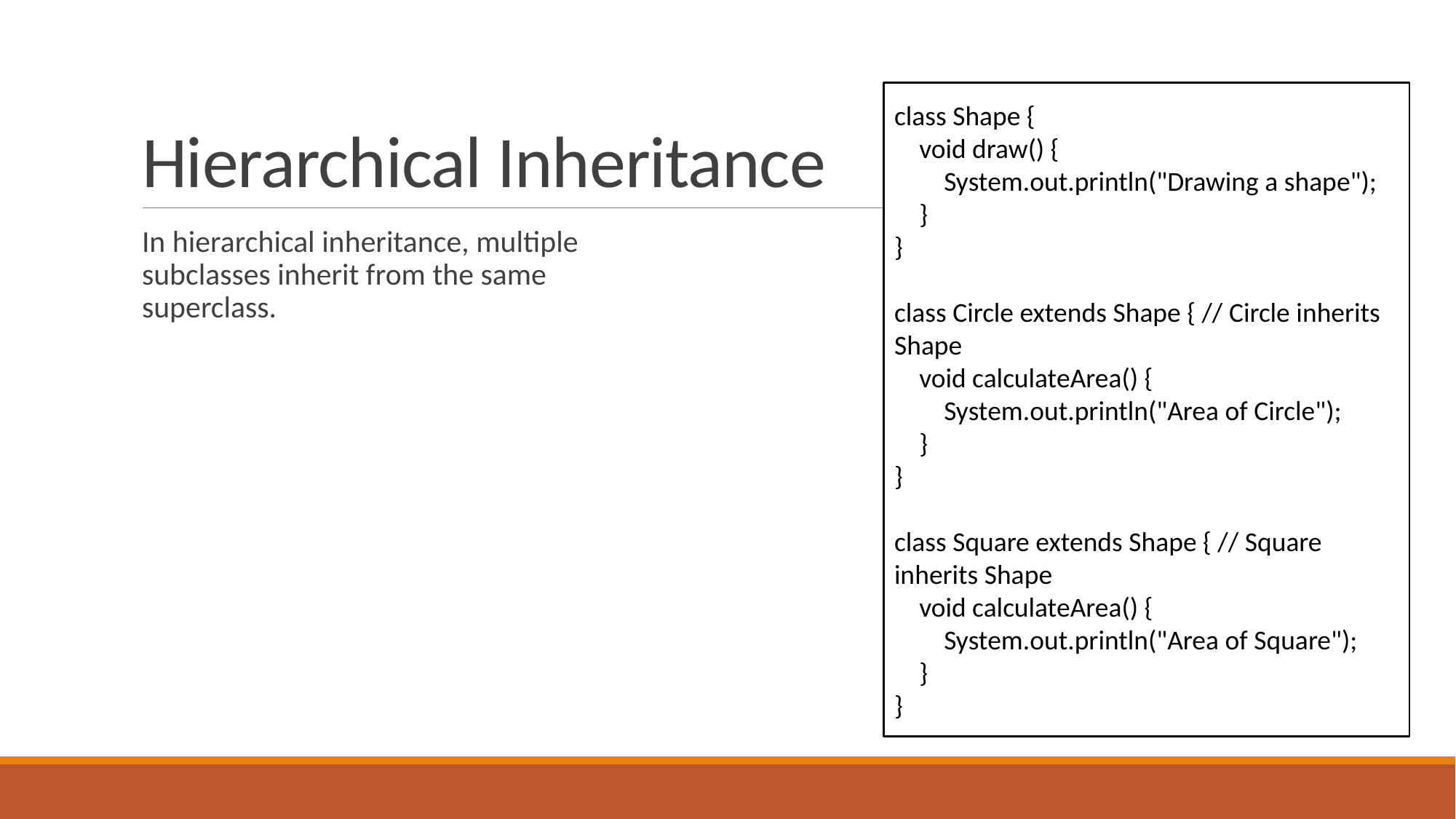

# Hierarchical Inheritance
class Shape {
    void draw() {
        System.out.println("Drawing a shape");
    }
}

class Circle extends Shape { // Circle inherits Shape
    void calculateArea() {
        System.out.println("Area of Circle");
    }
}

class Square extends Shape { // Square inherits Shape
    void calculateArea() {
        System.out.println("Area of Square");
    }
}
In hierarchical inheritance, multiple subclasses inherit from the same superclass.